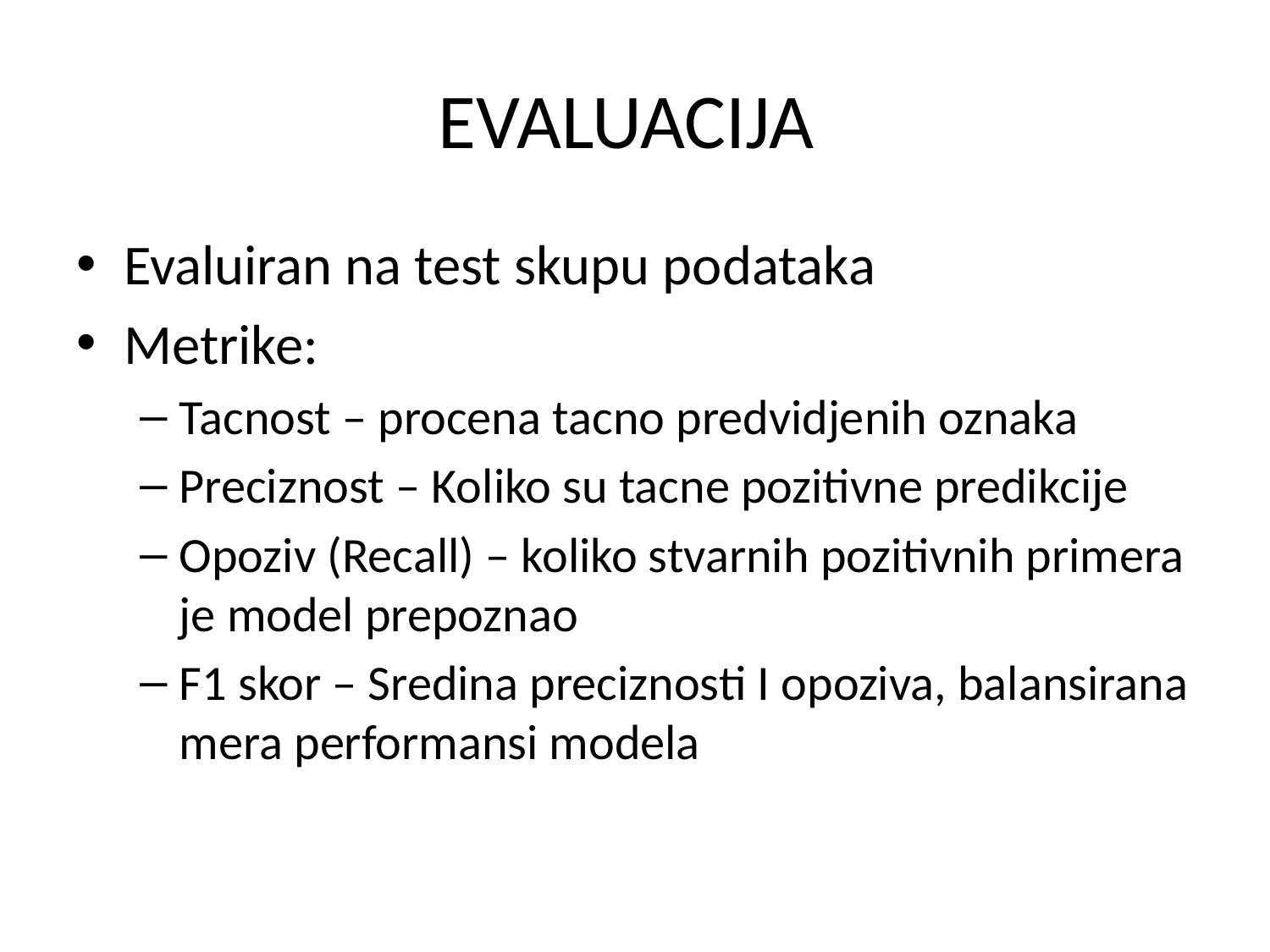

# EVALUACIJA
Evaluiran na test skupu podataka
Metrike:
Tacnost – procena tacno predvidjenih oznaka
Preciznost – Koliko su tacne pozitivne predikcije
Opoziv (Recall) – koliko stvarnih pozitivnih primera je model prepoznao
F1 skor – Sredina preciznosti I opoziva, balansirana mera performansi modela